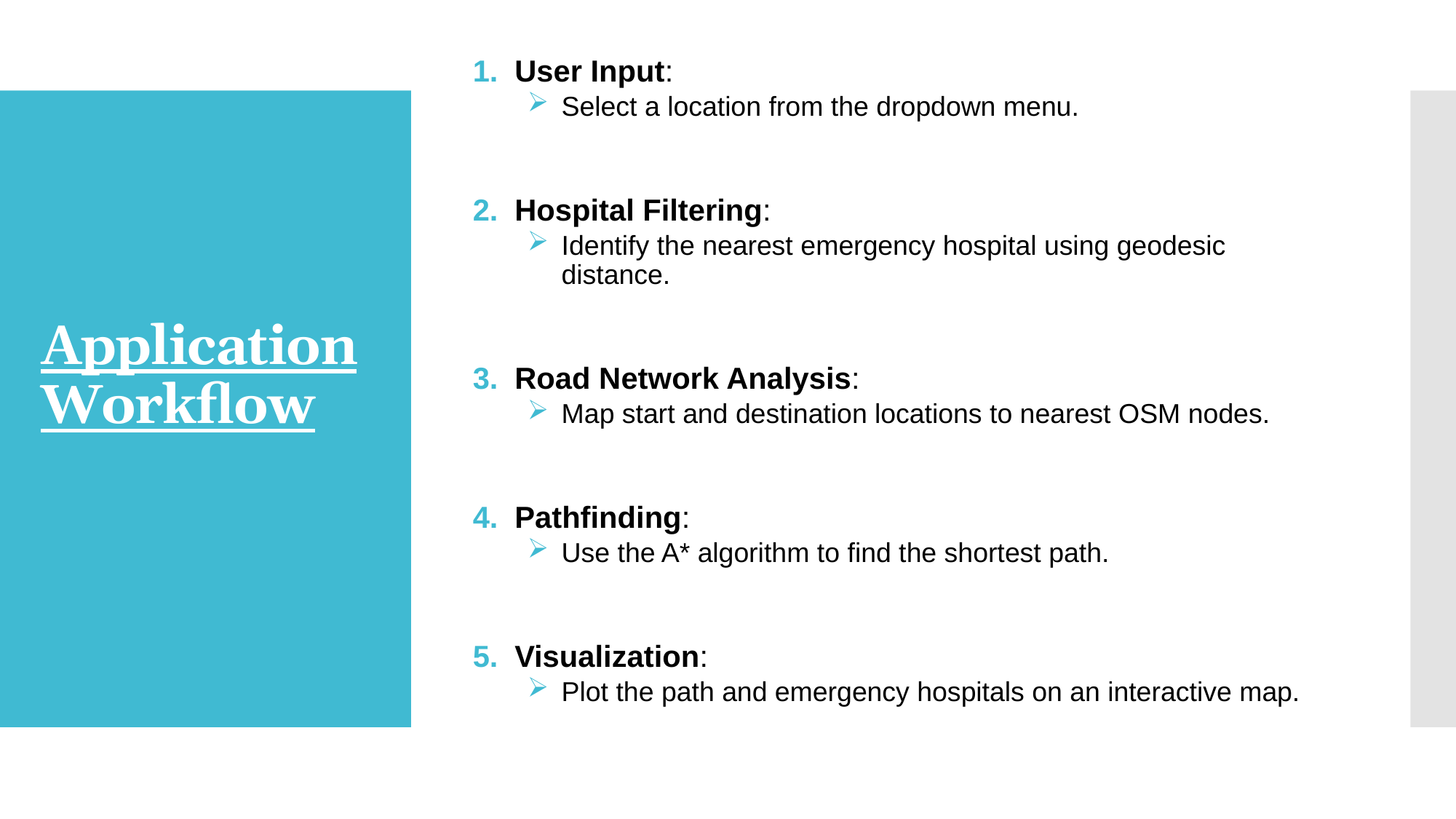

User Input:
Select a location from the dropdown menu.

  Hospital Filtering:
Identify the nearest emergency hospital using geodesic distance.

  Road Network Analysis:
Map start and destination locations to nearest OSM nodes.

  Pathfinding:
Use the A* algorithm to find the shortest path.

  Visualization:
Plot the path and emergency hospitals on an interactive map.

# Application Workflow